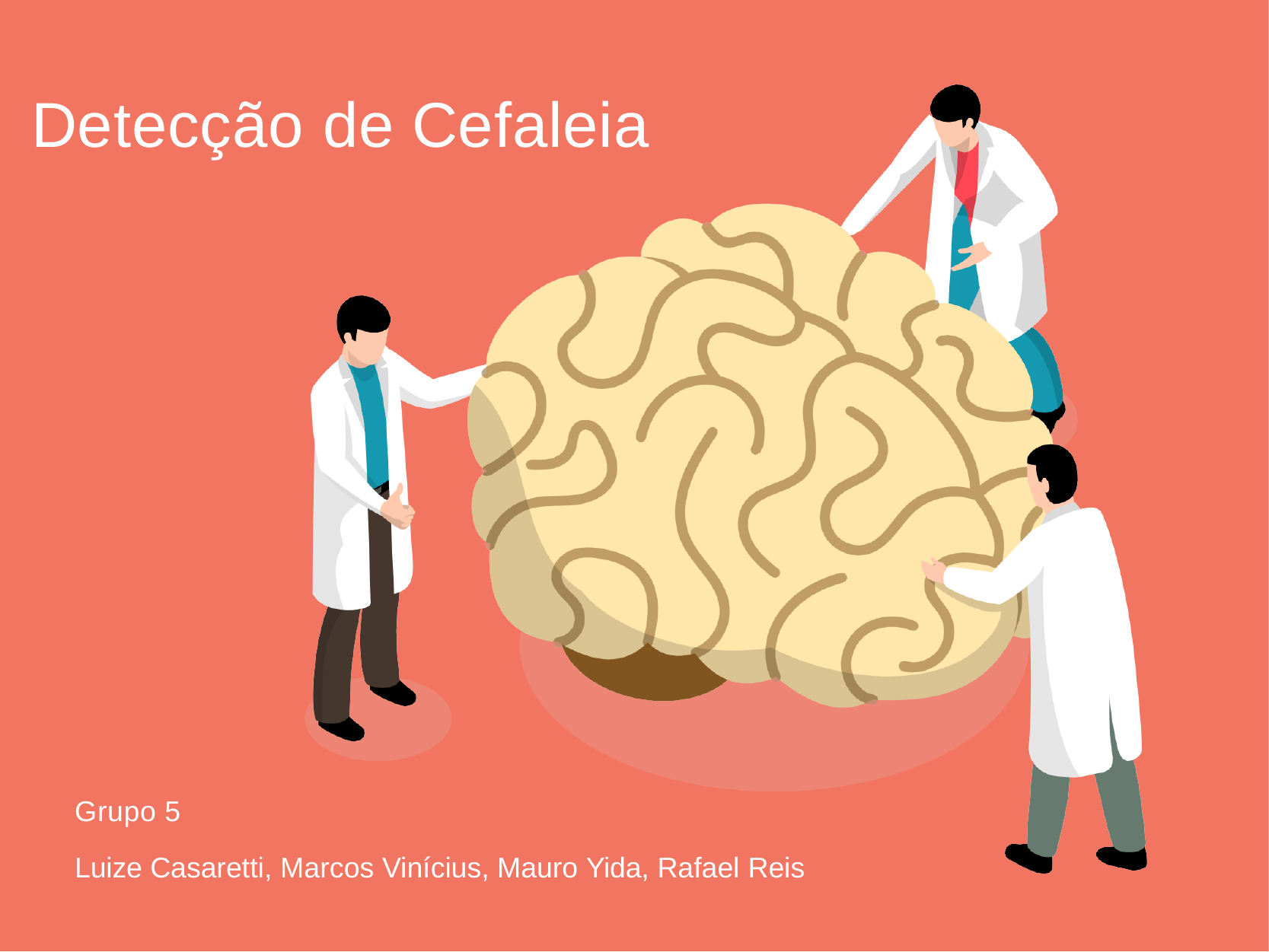

# Detecção de Cefaleia

Grupo 5
Luize Casaretti, Marcos Vinícius, Mauro Yida, Rafael Reis